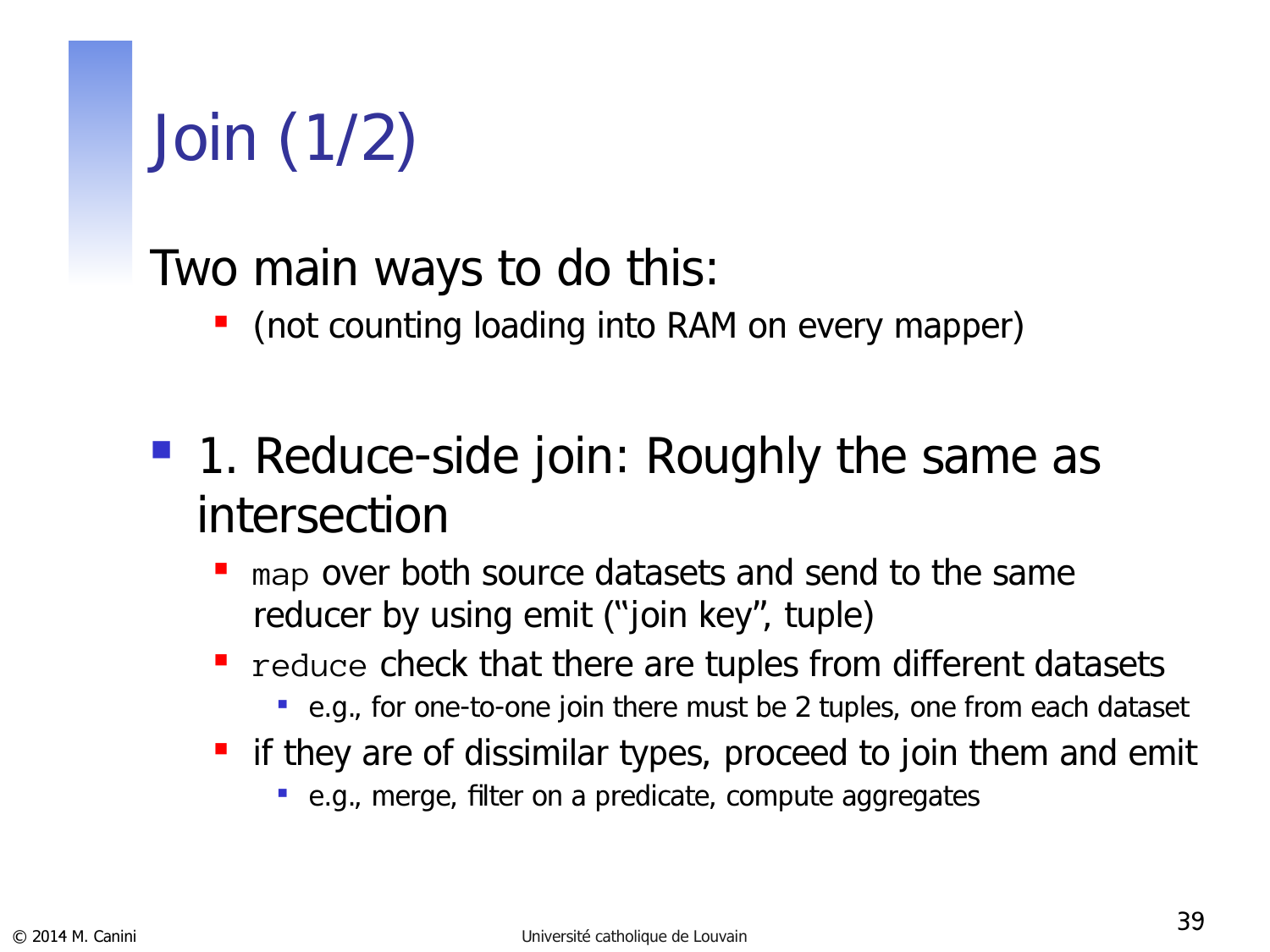

# Join (1/2)
Two main ways to do this:
(not counting loading into RAM on every mapper)

1. Reduce-side join: Roughly the same as intersection
map over both source datasets and send to the same reducer by using emit (“join key”, tuple)
reduce check that there are tuples from different datasets
e.g., for one-to-one join there must be 2 tuples, one from each dataset
if they are of dissimilar types, proceed to join them and emit
e.g., merge, filter on a predicate, compute aggregates
39
Université catholique de Louvain